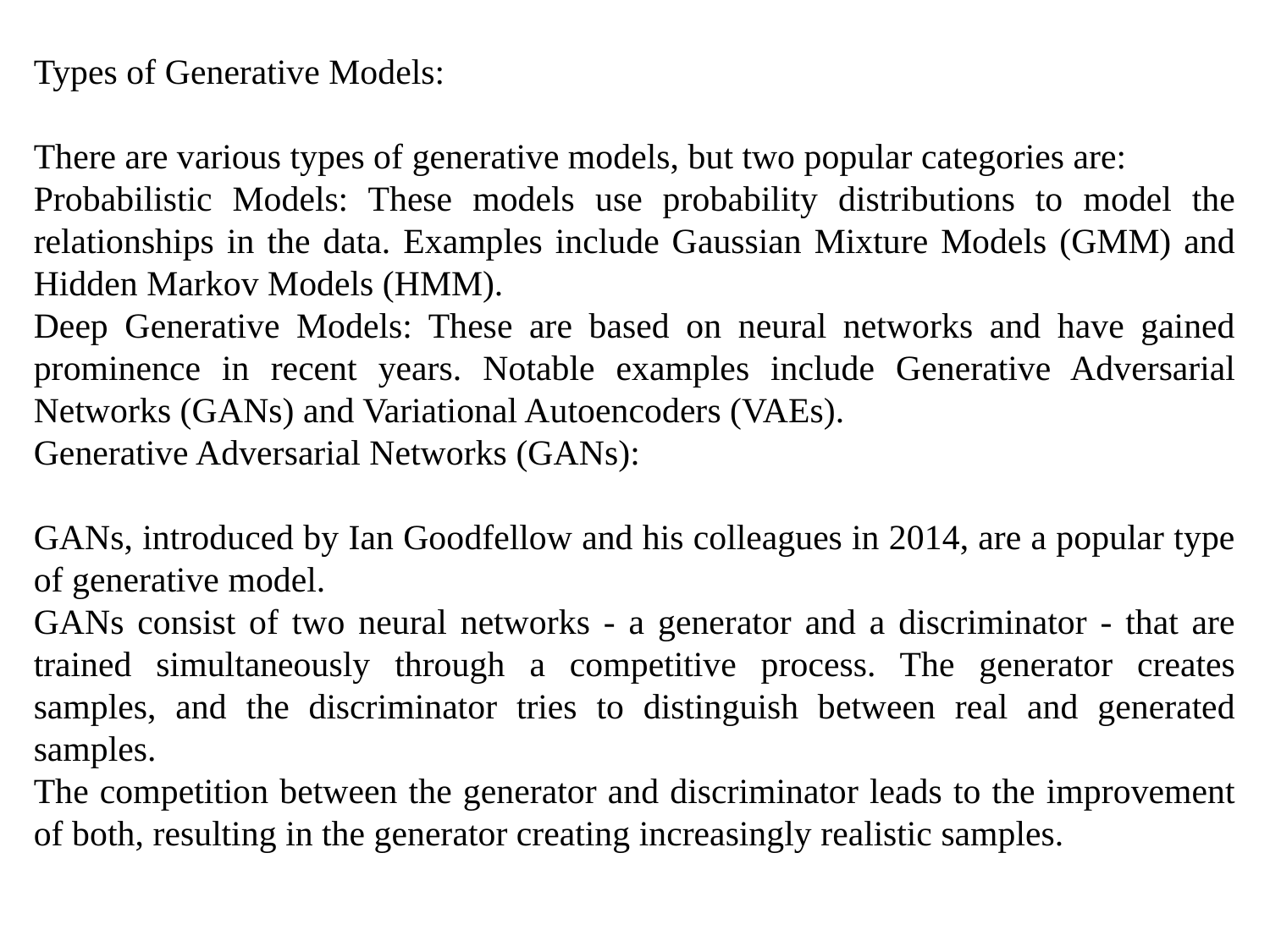

Types of Generative Models:

There are various types of generative models, but two popular categories are:
Probabilistic Models: These models use probability distributions to model the relationships in the data. Examples include Gaussian Mixture Models (GMM) and Hidden Markov Models (HMM).
Deep Generative Models: These are based on neural networks and have gained prominence in recent years. Notable examples include Generative Adversarial Networks (GANs) and Variational Autoencoders (VAEs).
Generative Adversarial Networks (GANs):

GANs, introduced by Ian Goodfellow and his colleagues in 2014, are a popular type of generative model.
GANs consist of two neural networks - a generator and a discriminator - that are trained simultaneously through a competitive process. The generator creates samples, and the discriminator tries to distinguish between real and generated samples.
The competition between the generator and discriminator leads to the improvement of both, resulting in the generator creating increasingly realistic samples.